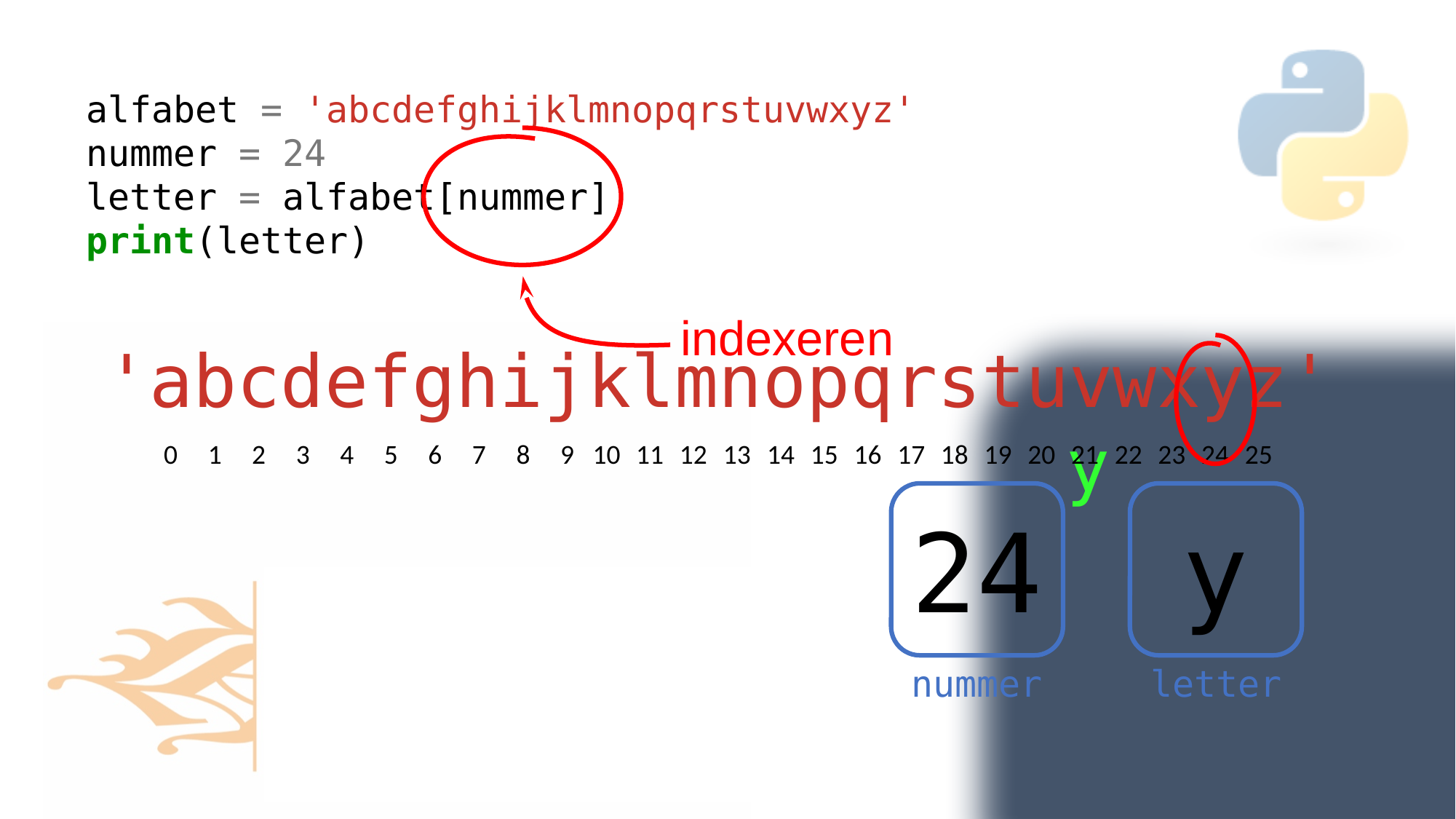

alfabet = 'abcdefghijklmnopqrstuvwxyz'
nummer = 24
letter = alfabet[nummer]
print(letter)

indexeren

y
0 1 2 3 4 5 6 7 8 9 10 11 12 13 14 15 16 17 18 19 20 21 22 23 24 25
'abcdefghijklmnopqrstuvwxyz'

y
24
nummer
letter